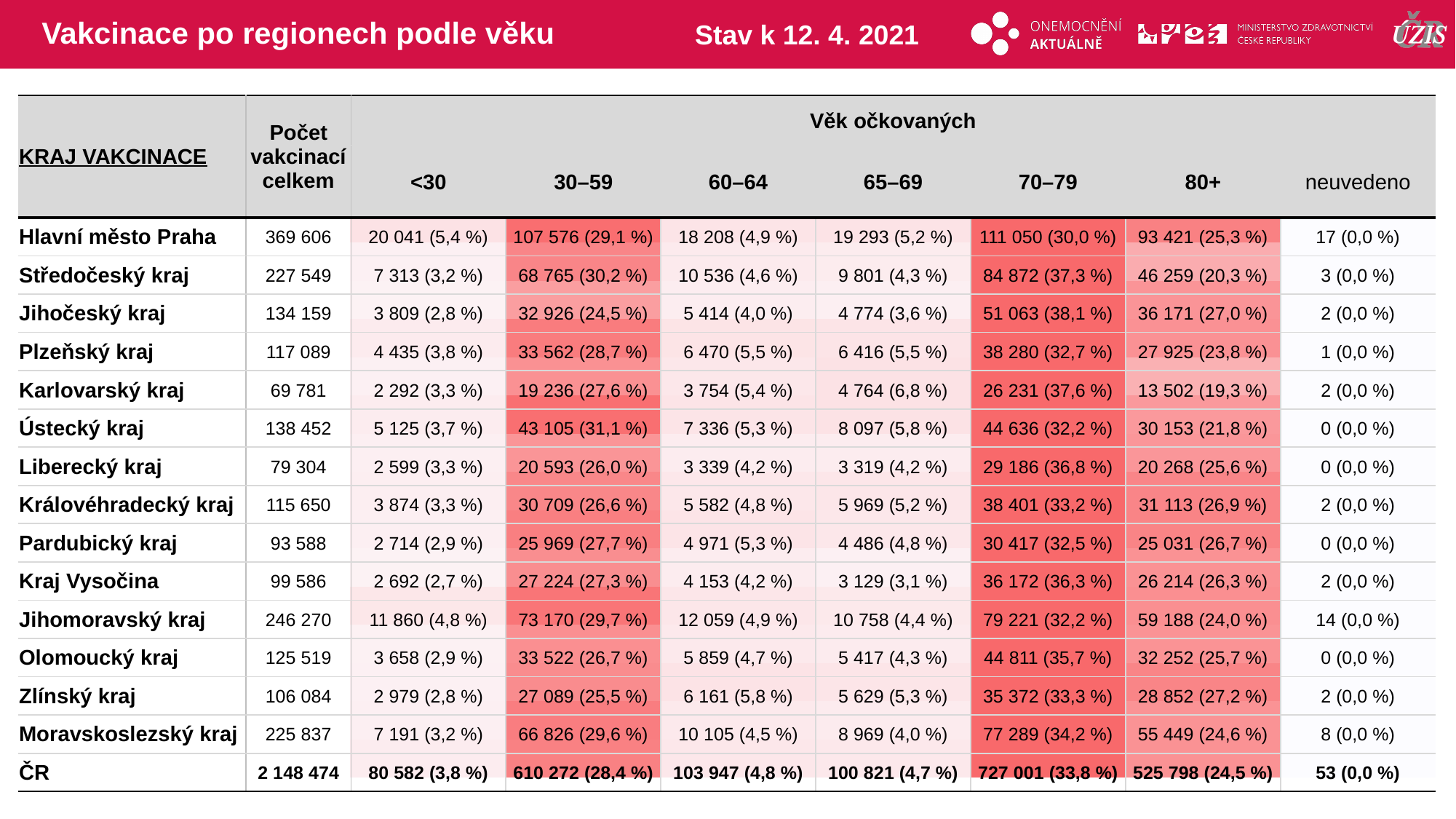

# Vakcinace po regionech podle věku
Stav k 12. 4. 2021
| KRAJ VAKCINACE | Počet vakcinací celkem | Věk očkovaných |  |  |  |  |  |  |
| --- | --- | --- | --- | --- | --- | --- | --- | --- |
|  |  | <30 | 30–59 | 60–64 | 65–69 | 70–79 | 80+ | neuvedeno |
| Hlavní město Praha | 369 606 | 20 041 (5,4 %) | 107 576 (29,1 %) | 18 208 (4,9 %) | 19 293 (5,2 %) | 111 050 (30,0 %) | 93 421 (25,3 %) | 17 (0,0 %) |
| Středočeský kraj | 227 549 | 7 313 (3,2 %) | 68 765 (30,2 %) | 10 536 (4,6 %) | 9 801 (4,3 %) | 84 872 (37,3 %) | 46 259 (20,3 %) | 3 (0,0 %) |
| Jihočeský kraj | 134 159 | 3 809 (2,8 %) | 32 926 (24,5 %) | 5 414 (4,0 %) | 4 774 (3,6 %) | 51 063 (38,1 %) | 36 171 (27,0 %) | 2 (0,0 %) |
| Plzeňský kraj | 117 089 | 4 435 (3,8 %) | 33 562 (28,7 %) | 6 470 (5,5 %) | 6 416 (5,5 %) | 38 280 (32,7 %) | 27 925 (23,8 %) | 1 (0,0 %) |
| Karlovarský kraj | 69 781 | 2 292 (3,3 %) | 19 236 (27,6 %) | 3 754 (5,4 %) | 4 764 (6,8 %) | 26 231 (37,6 %) | 13 502 (19,3 %) | 2 (0,0 %) |
| Ústecký kraj | 138 452 | 5 125 (3,7 %) | 43 105 (31,1 %) | 7 336 (5,3 %) | 8 097 (5,8 %) | 44 636 (32,2 %) | 30 153 (21,8 %) | 0 (0,0 %) |
| Liberecký kraj | 79 304 | 2 599 (3,3 %) | 20 593 (26,0 %) | 3 339 (4,2 %) | 3 319 (4,2 %) | 29 186 (36,8 %) | 20 268 (25,6 %) | 0 (0,0 %) |
| Královéhradecký kraj | 115 650 | 3 874 (3,3 %) | 30 709 (26,6 %) | 5 582 (4,8 %) | 5 969 (5,2 %) | 38 401 (33,2 %) | 31 113 (26,9 %) | 2 (0,0 %) |
| Pardubický kraj | 93 588 | 2 714 (2,9 %) | 25 969 (27,7 %) | 4 971 (5,3 %) | 4 486 (4,8 %) | 30 417 (32,5 %) | 25 031 (26,7 %) | 0 (0,0 %) |
| Kraj Vysočina | 99 586 | 2 692 (2,7 %) | 27 224 (27,3 %) | 4 153 (4,2 %) | 3 129 (3,1 %) | 36 172 (36,3 %) | 26 214 (26,3 %) | 2 (0,0 %) |
| Jihomoravský kraj | 246 270 | 11 860 (4,8 %) | 73 170 (29,7 %) | 12 059 (4,9 %) | 10 758 (4,4 %) | 79 221 (32,2 %) | 59 188 (24,0 %) | 14 (0,0 %) |
| Olomoucký kraj | 125 519 | 3 658 (2,9 %) | 33 522 (26,7 %) | 5 859 (4,7 %) | 5 417 (4,3 %) | 44 811 (35,7 %) | 32 252 (25,7 %) | 0 (0,0 %) |
| Zlínský kraj | 106 084 | 2 979 (2,8 %) | 27 089 (25,5 %) | 6 161 (5,8 %) | 5 629 (5,3 %) | 35 372 (33,3 %) | 28 852 (27,2 %) | 2 (0,0 %) |
| Moravskoslezský kraj | 225 837 | 7 191 (3,2 %) | 66 826 (29,6 %) | 10 105 (4,5 %) | 8 969 (4,0 %) | 77 289 (34,2 %) | 55 449 (24,6 %) | 8 (0,0 %) |
| ČR | 2 148 474 | 80 582 (3,8 %) | 610 272 (28,4 %) | 103 947 (4,8 %) | 100 821 (4,7 %) | 727 001 (33,8 %) | 525 798 (24,5 %) | 53 (0,0 %) |
|  |  |  |  |  |  |  |
| --- | --- | --- | --- | --- | --- | --- |
|  |  |  |  |  |  |  |
|  |  |  |  |  |  |  |
|  |  |  |  |  |  |  |
|  |  |  |  |  |  |  |
|  |  |  |  |  |  |  |
|  |  |  |  |  |  |  |
|  |  |  |  |  |  |  |
|  |  |  |  |  |  |  |
|  |  |  |  |  |  |  |
|  |  |  |  |  |  |  |
|  |  |  |  |  |  |  |
|  |  |  |  |  |  |  |
|  |  |  |  |  |  |  |
|  |  |  |  |  |  |  |